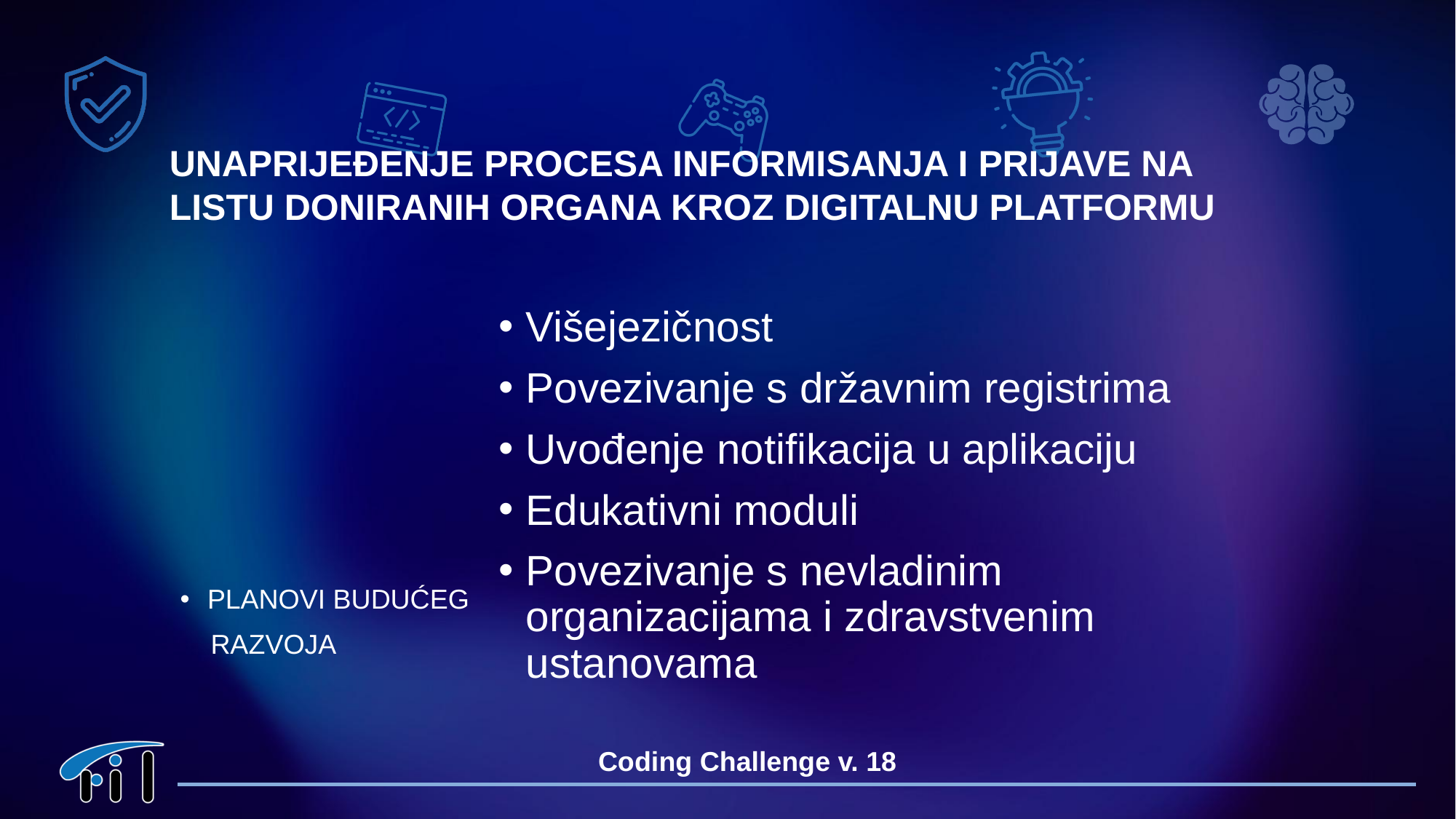

UNAPRIJEĐENJE PROCESA INFORMISANJA I PRIJAVE NA LISTU DONIRANIH ORGANA KROZ DIGITALNU PLATFORMU
Višejezičnost
Povezivanje s državnim registrima
Uvođenje notifikacija u aplikaciju
Edukativni moduli
Povezivanje s nevladinim organizacijama i zdravstvenim ustanovama

PLANOVI BUDUĆEG
    RAZVOJA